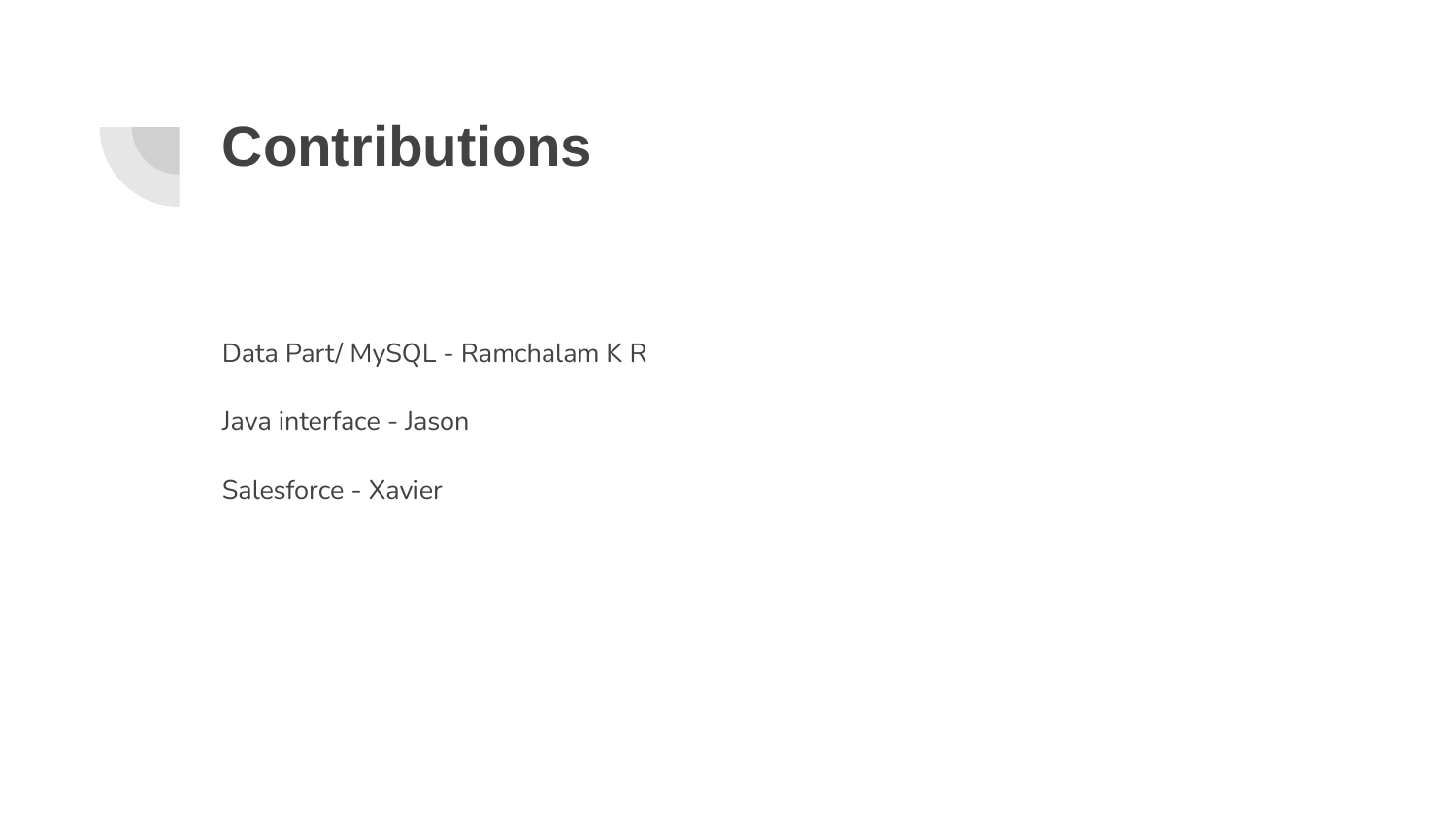

# Contributions
Data Part/ MySQL - Ramchalam K R
Java interface - Jason
Salesforce - Xavier